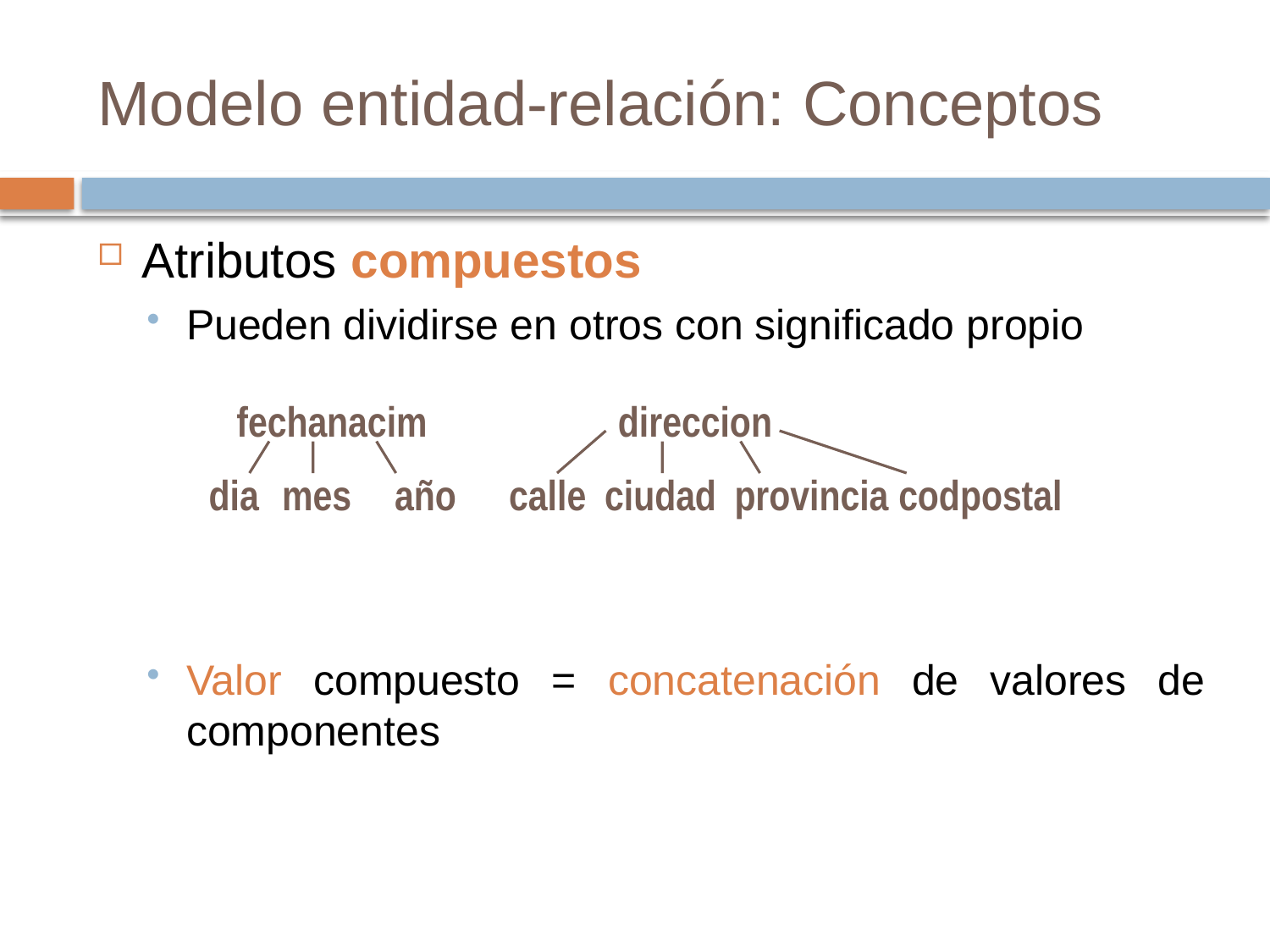

# Modelo entidad-relación: Conceptos
Atributos compuestos
Pueden dividirse en otros con significado propio

Valor compuesto = concatenación de valores de componentes

fechanacim
direccion

dia
mes
año
calle
ciudad
provincia
codpostal